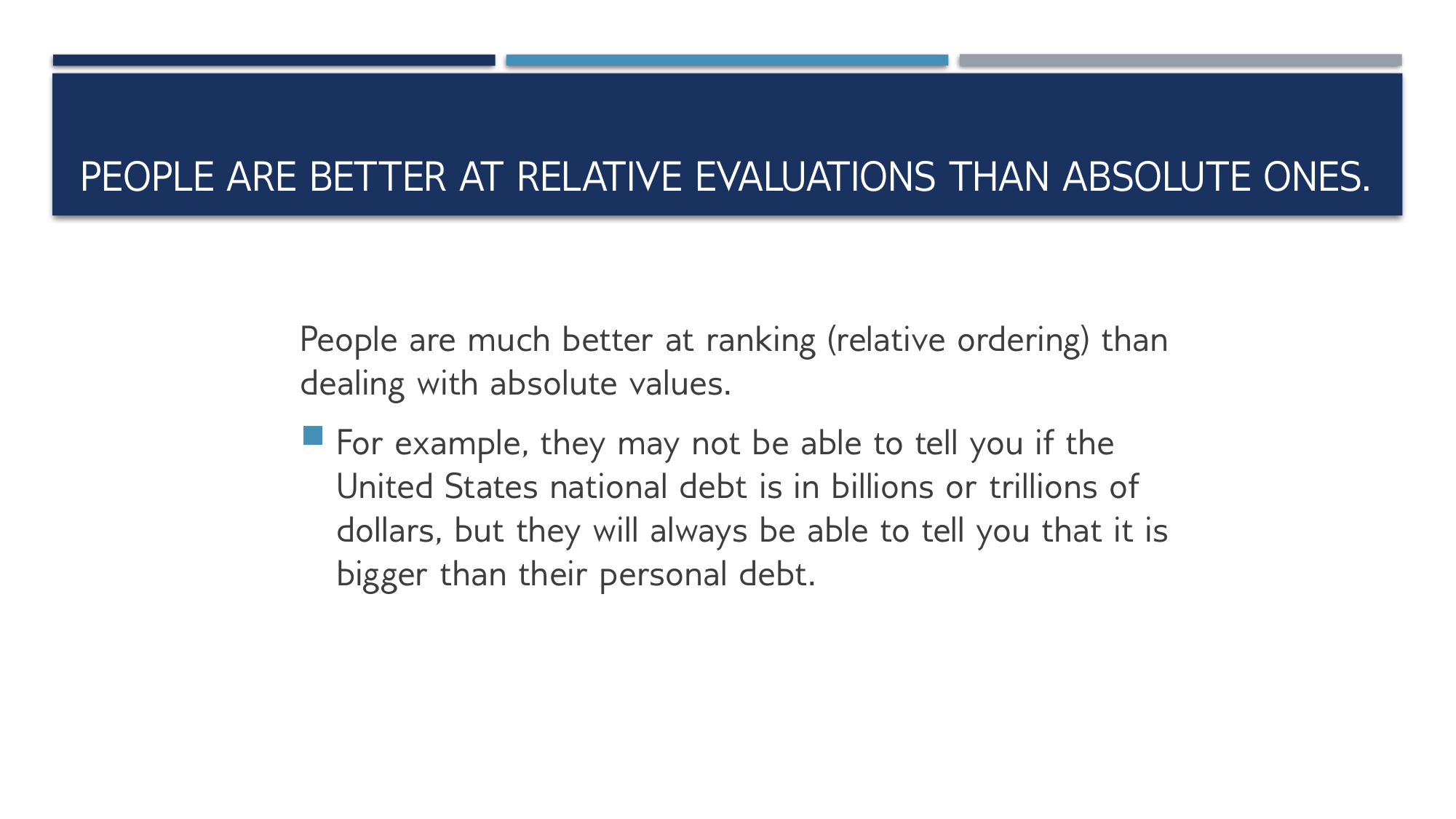

# People are better at relative evaluations than absolute ones.
People are much better at ranking (relative ordering) than dealing with absolute values.
For example, they may not be able to tell you if the United States national debt is in billions or trillions of dollars, but they will always be able to tell you that it is bigger than their personal debt.